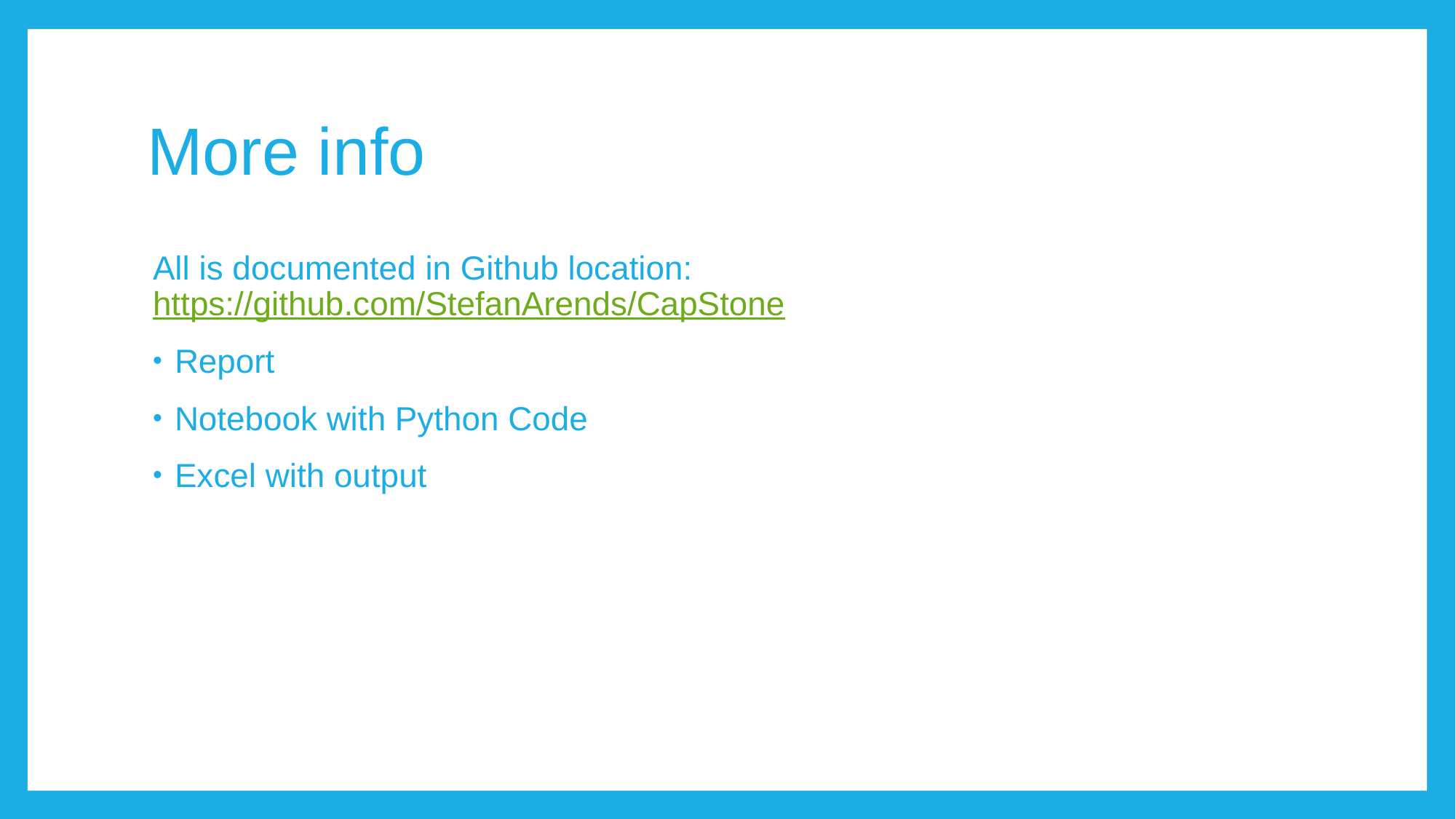

# More info
All is documented in Github location: https://github.com/StefanArends/CapStone
Report
Notebook with Python Code
Excel with output